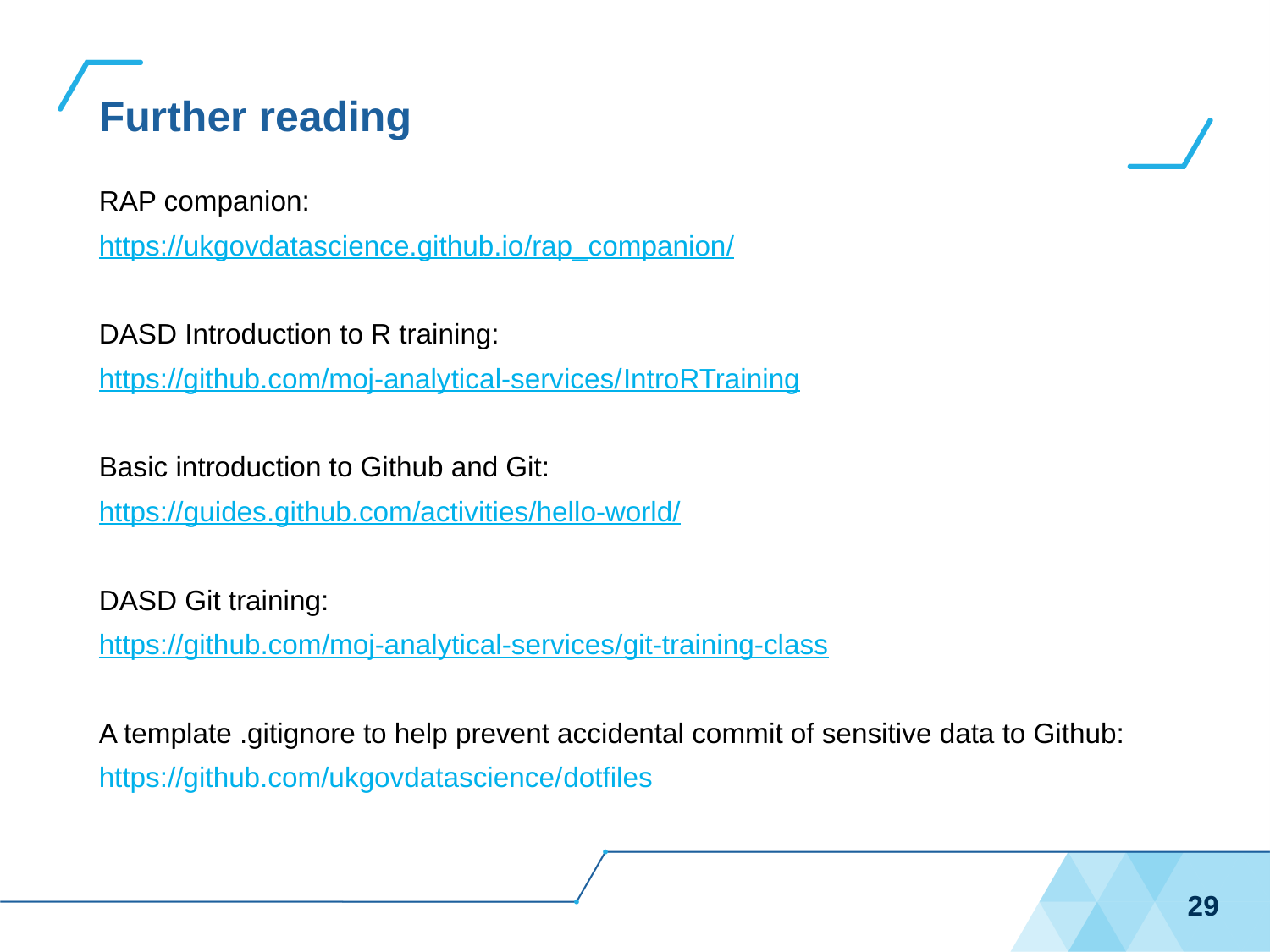

# Further reading
RAP companion:
https://ukgovdatascience.github.io/rap_companion/

DASD Introduction to R training:
https://github.com/moj-analytical-services/IntroRTraining

Basic introduction to Github and Git:
https://guides.github.com/activities/hello-world/

DASD Git training:
https://github.com/moj-analytical-services/git-training-class

A template .gitignore to help prevent accidental commit of sensitive data to Github:
https://github.com/ukgovdatascience/dotfiles

29